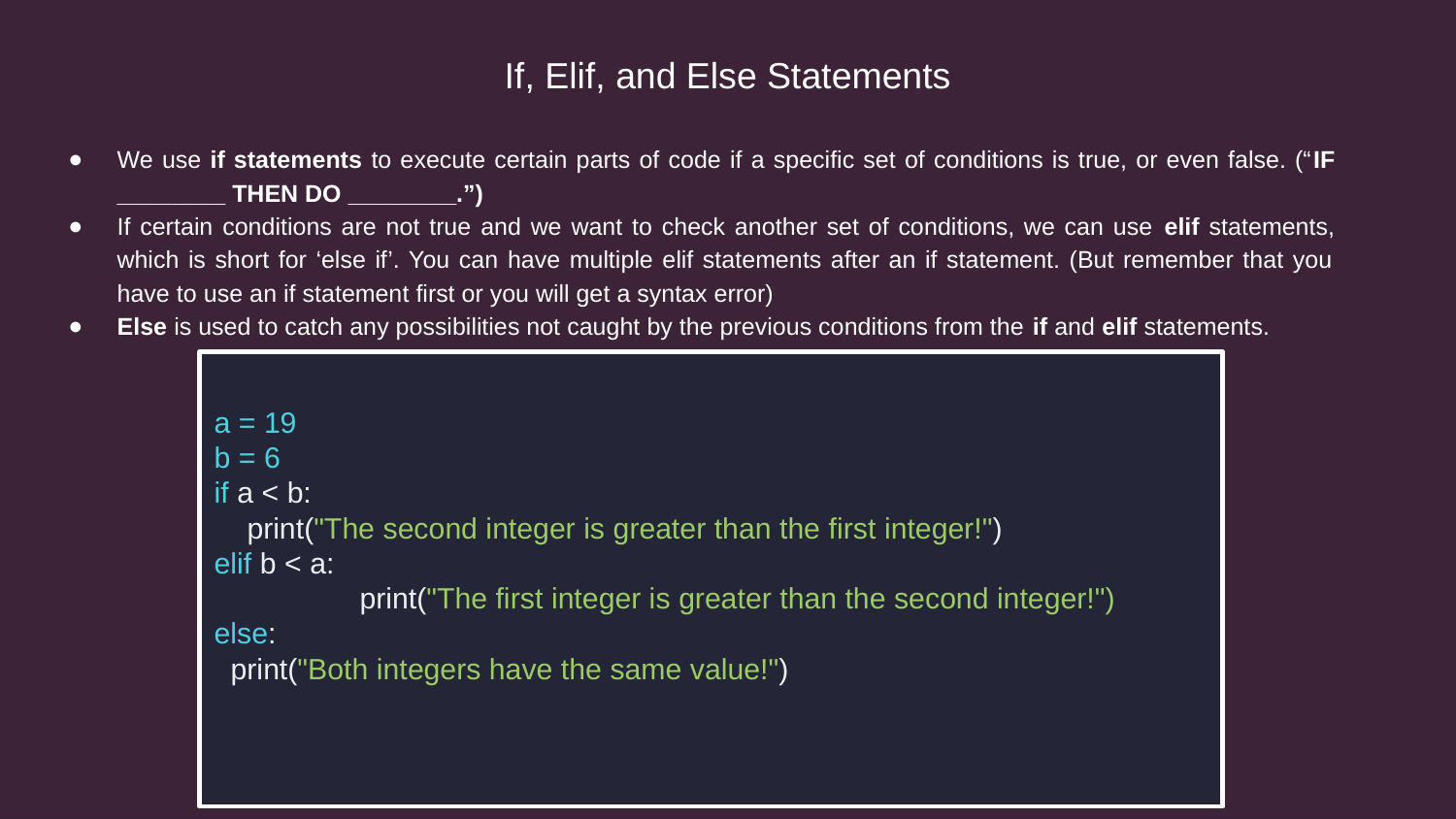

If, Elif, and Else Statements
We use if statements to execute certain parts of code if a specific set of conditions is true, or even false. (“IF ________ THEN DO ________.”)
If certain conditions are not true and we want to check another set of conditions, we can use elif statements, which is short for ‘else if’. You can have multiple elif statements after an if statement. (But remember that you have to use an if statement first or you will get a syntax error)
Else is used to catch any possibilities not caught by the previous conditions from the if and elif statements.

a = 19
b = 6
if a < b:
    print("The second integer is greater than the first integer!")
elif b < a:
	print("The first integer is greater than the second integer!")
else:
  print("Both integers have the same value!")